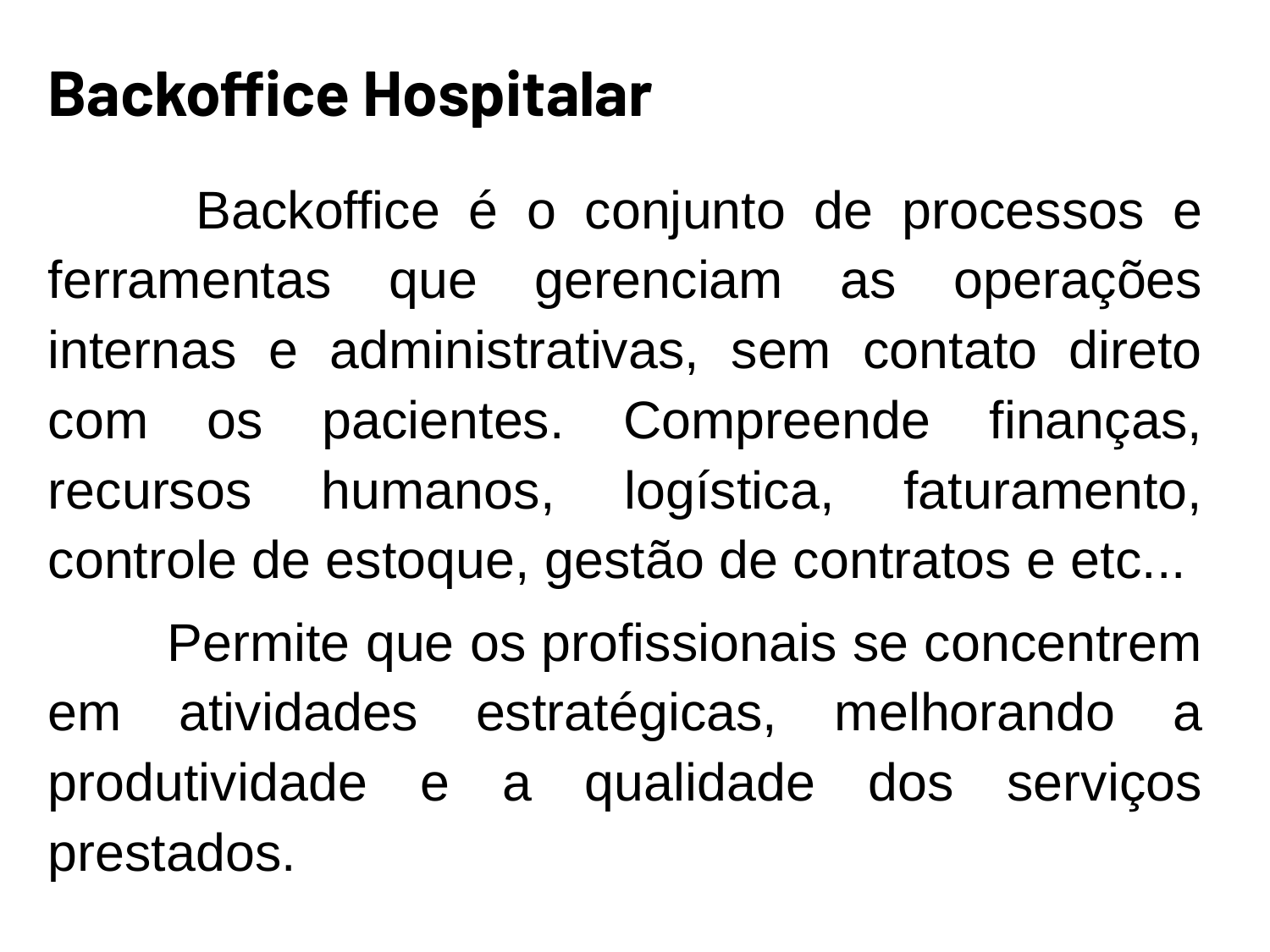

# Backoffice Hospitalar
	 Backoffice é o conjunto de processos e ferramentas que gerenciam as operações internas e administrativas, sem contato direto com os pacientes. Compreende finanças, recursos humanos, logística, faturamento, controle de estoque, gestão de contratos e etc...
	Permite que os profissionais se concentrem em atividades estratégicas, melhorando a produtividade e a qualidade dos serviços prestados.